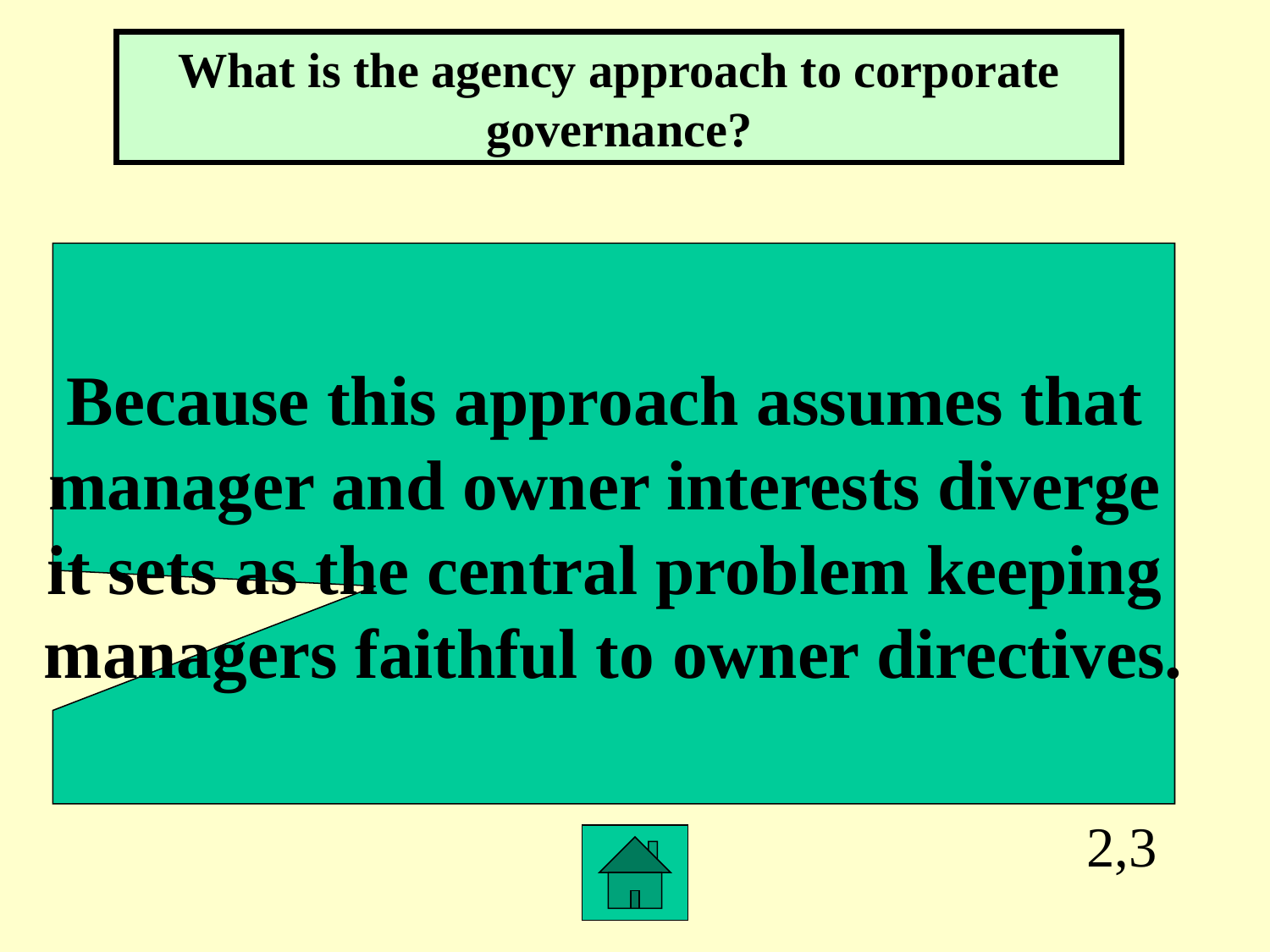

What is the agency approach to corporate governance?
Because this approach assumes that
manager and owner interests diverge
it sets as the central problem keeping
managers faithful to owner directives.
2,3